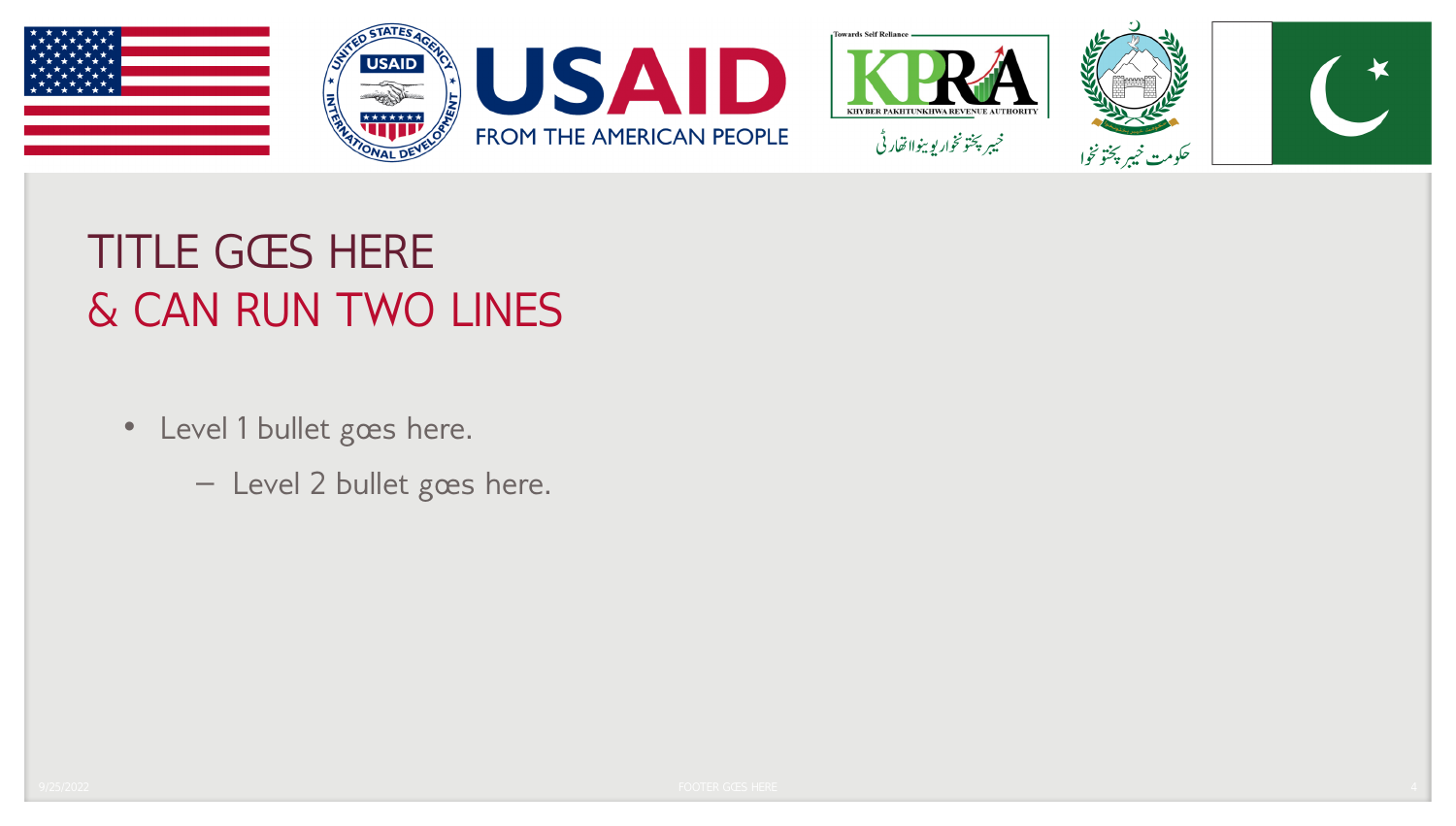

# TITLE GOES HERE & CAN RUN TWO LINES
Level 1 bullet goes here.
Level 2 bullet goes here.
9/25/2022
FOOTER GOES HERE
4